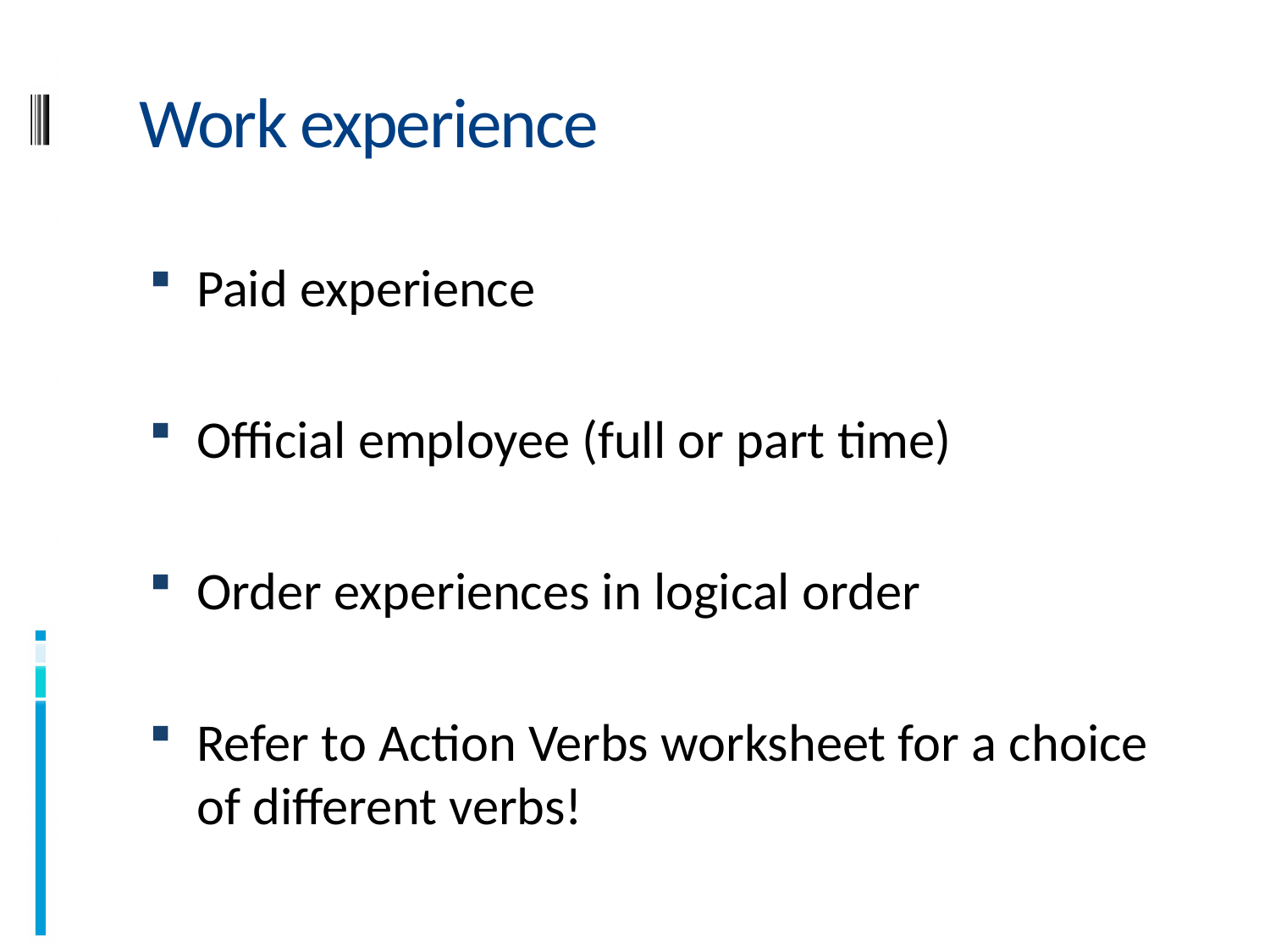

# Work experience
Paid experience

Official employee (full or part time)

Order experiences in logical order

Refer to Action Verbs worksheet for a choice of different verbs!